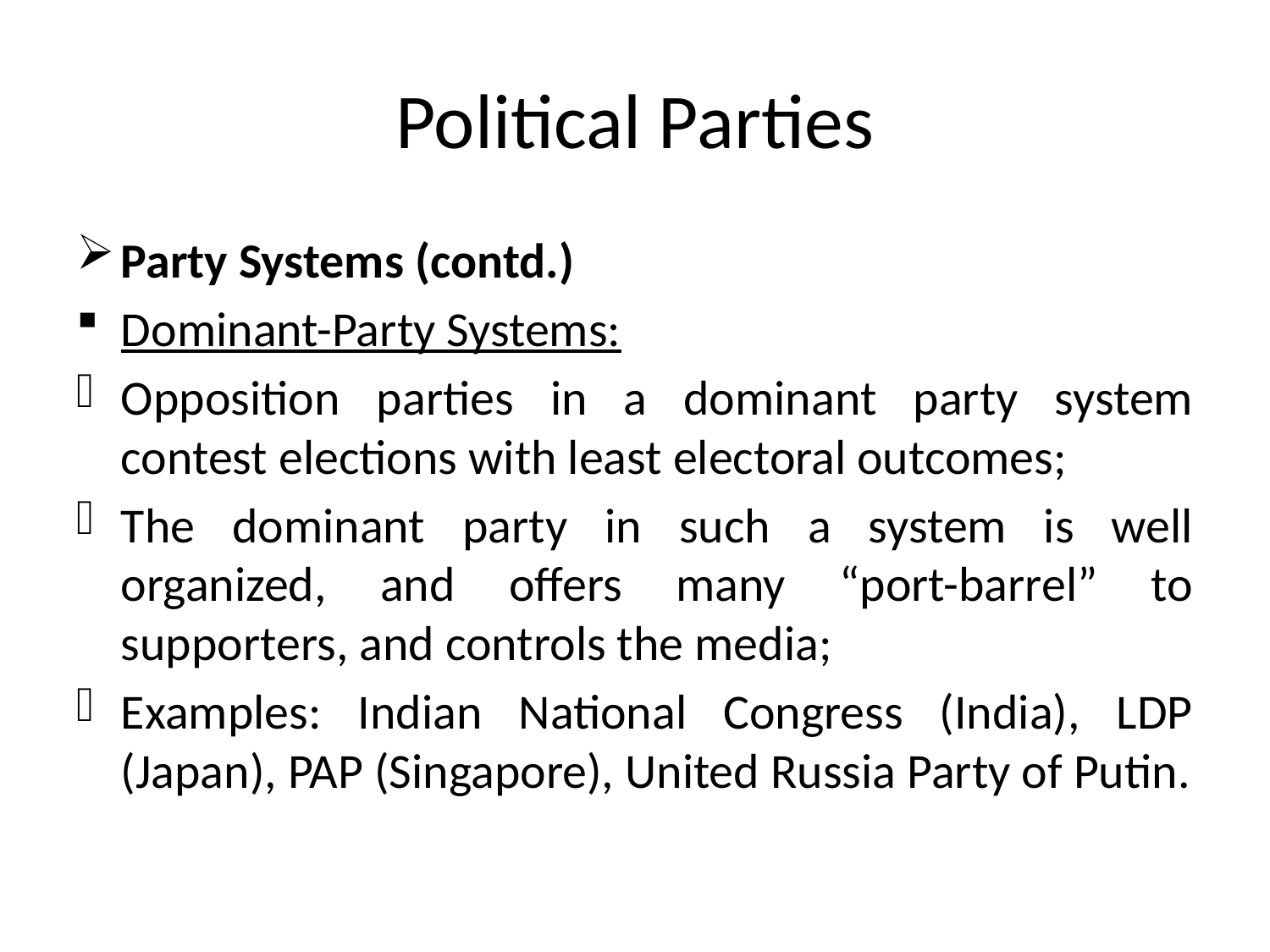

# Political Parties
Party Systems (contd.)
Dominant-Party Systems:
Opposition parties in a dominant party system contest elections with least electoral outcomes;
The dominant party in such a system is well organized, and offers many “port-barrel” to supporters, and controls the media;
Examples: Indian National Congress (India), LDP (Japan), PAP (Singapore), United Russia Party of Putin.